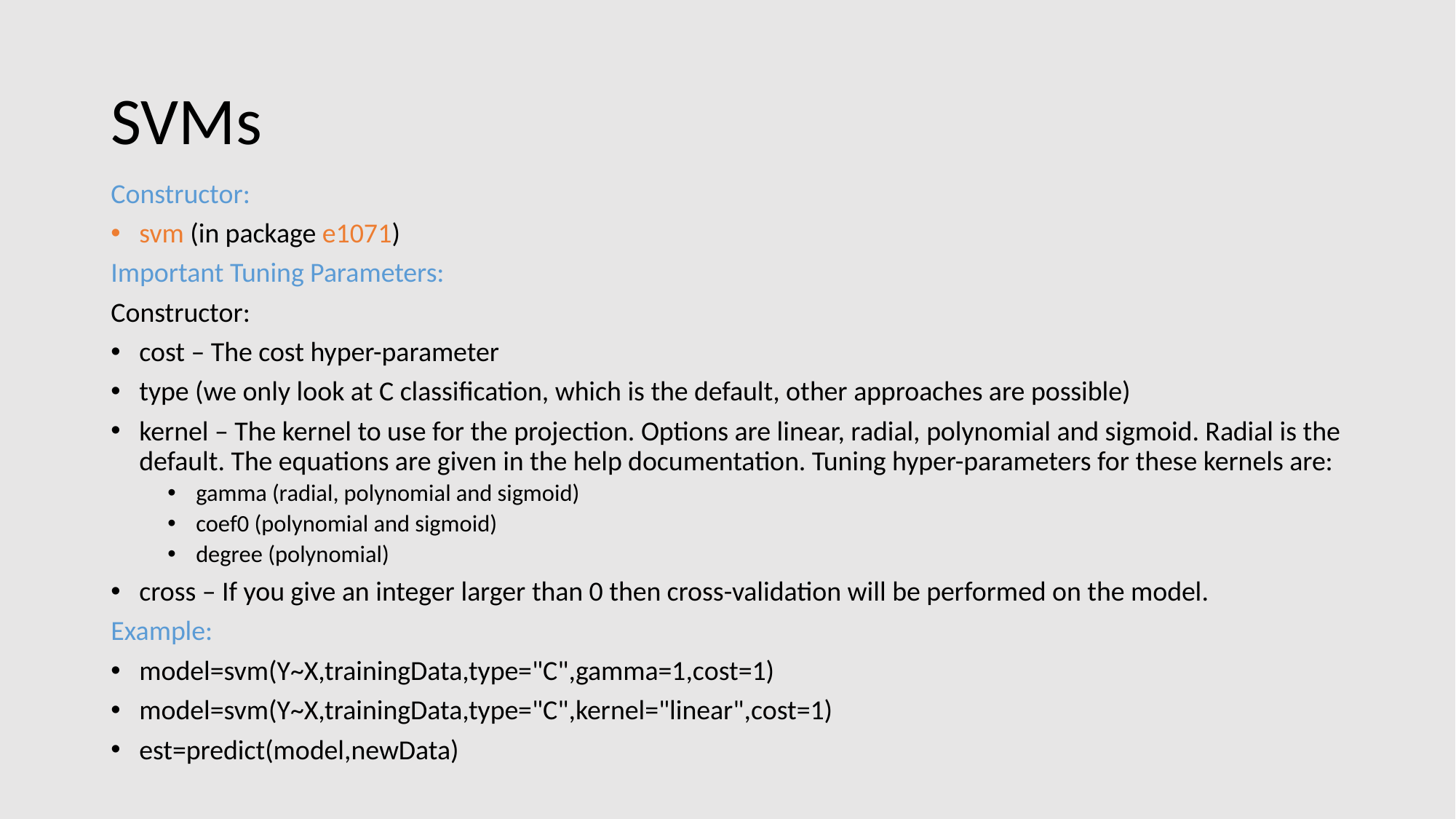

# SVMs
Constructor:
svm (in package e1071)
Important Tuning Parameters:
Constructor:
cost – The cost hyper-parameter
type (we only look at C classification, which is the default, other approaches are possible)
kernel – The kernel to use for the projection. Options are linear, radial, polynomial and sigmoid. Radial is the default. The equations are given in the help documentation. Tuning hyper-parameters for these kernels are:
gamma (radial, polynomial and sigmoid)
coef0 (polynomial and sigmoid)
degree (polynomial)
cross – If you give an integer larger than 0 then cross-validation will be performed on the model.
Example:
model=svm(Y~X,trainingData,type="C",gamma=1,cost=1)
model=svm(Y~X,trainingData,type="C",kernel="linear",cost=1)
est=predict(model,newData)